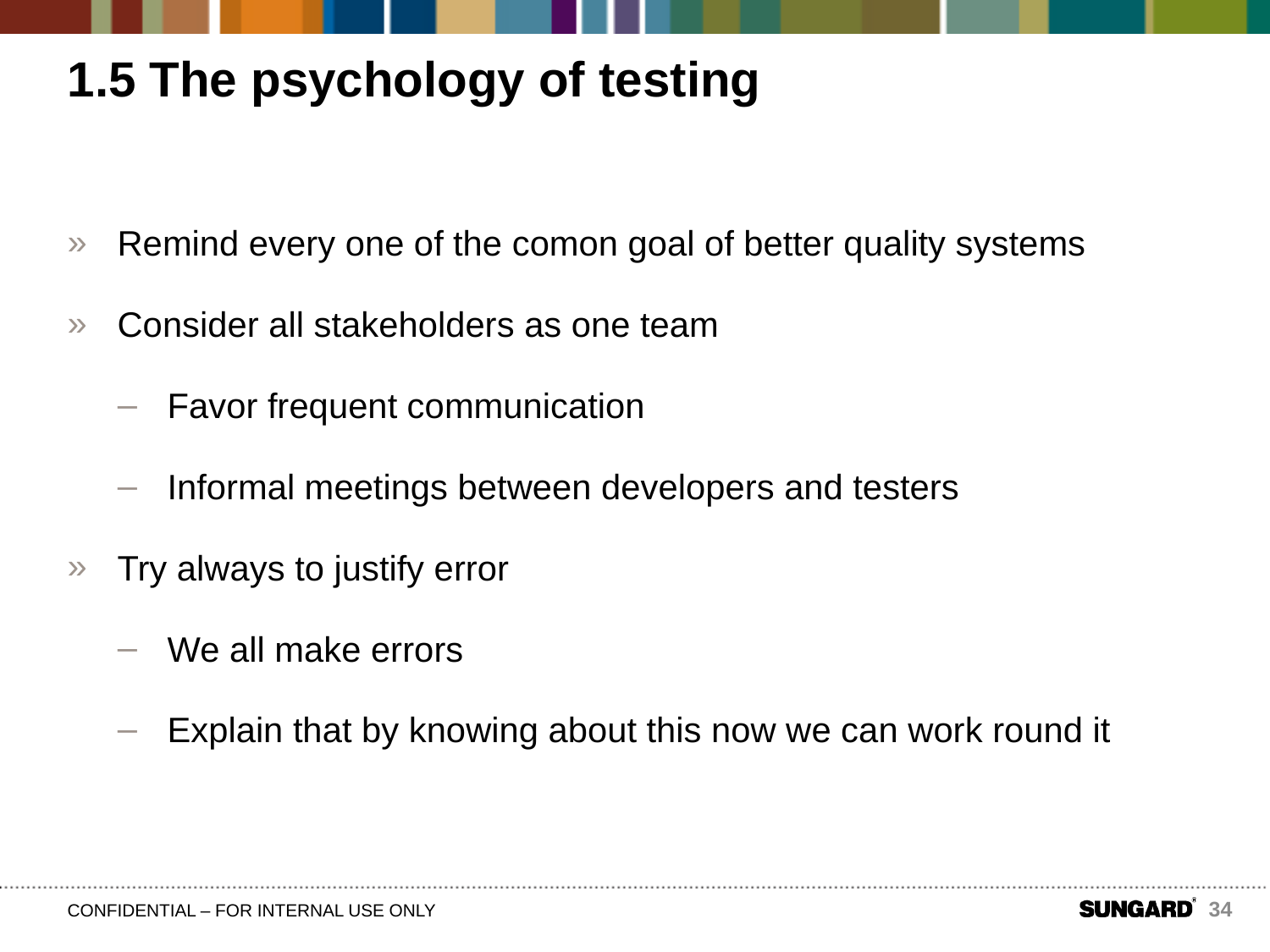

# 1.5 The psychology of testing

Remind every one of the comon goal of better quality systems
Consider all stakeholders as one team
Favor frequent communication
Informal meetings between developers and testers
Try always to justify error
We all make errors
Explain that by knowing about this now we can work round it

34